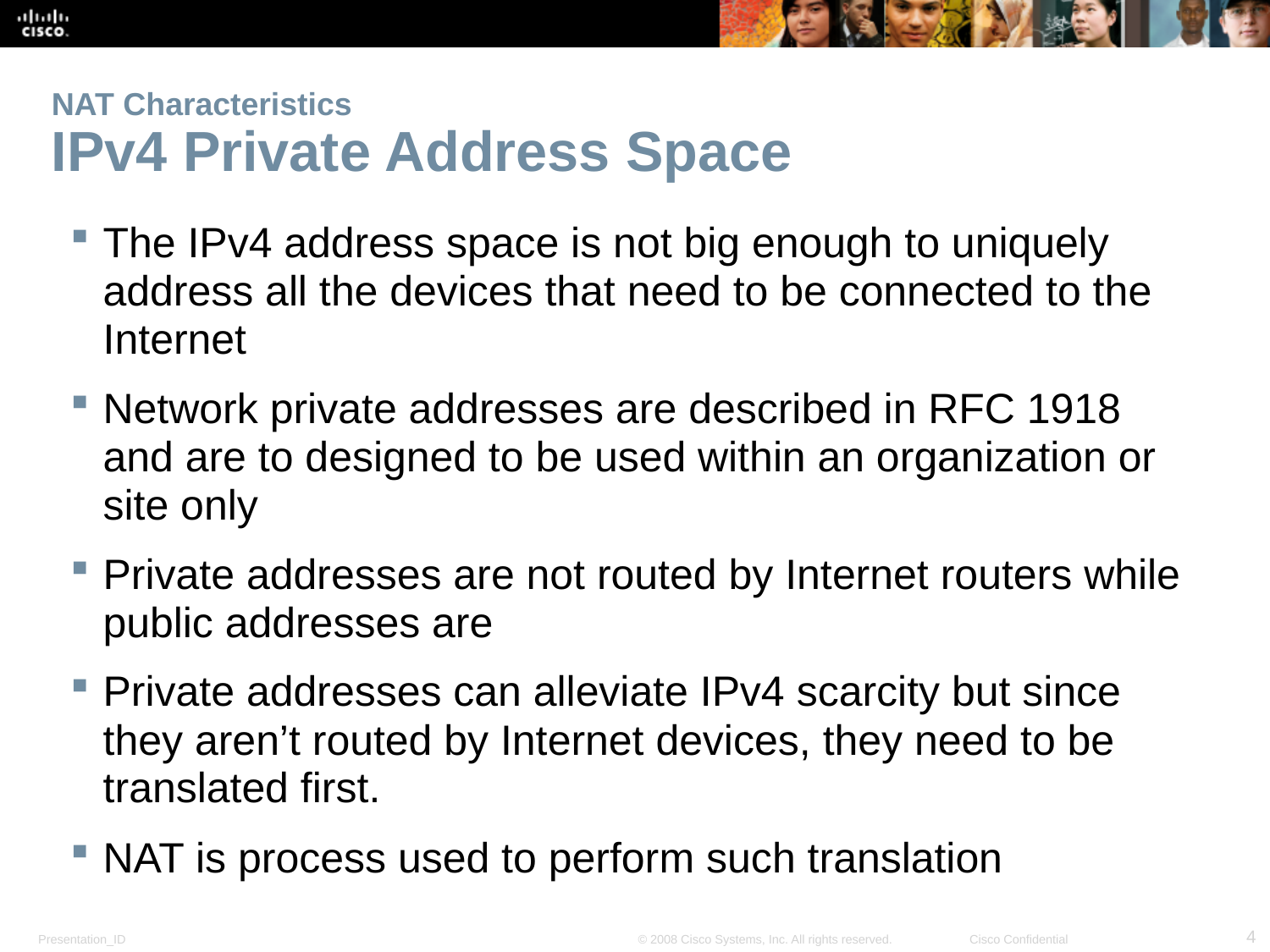

# NAT Characteristics IPv4 Private Address Space
The IPv4 address space is not big enough to uniquely address all the devices that need to be connected to the Internet
Network private addresses are described in RFC 1918 and are to designed to be used within an organization or site only
Private addresses are not routed by Internet routers while public addresses are
Private addresses can alleviate IPv4 scarcity but since they aren’t routed by Internet devices, they need to be translated first.
NAT is process used to perform such translation